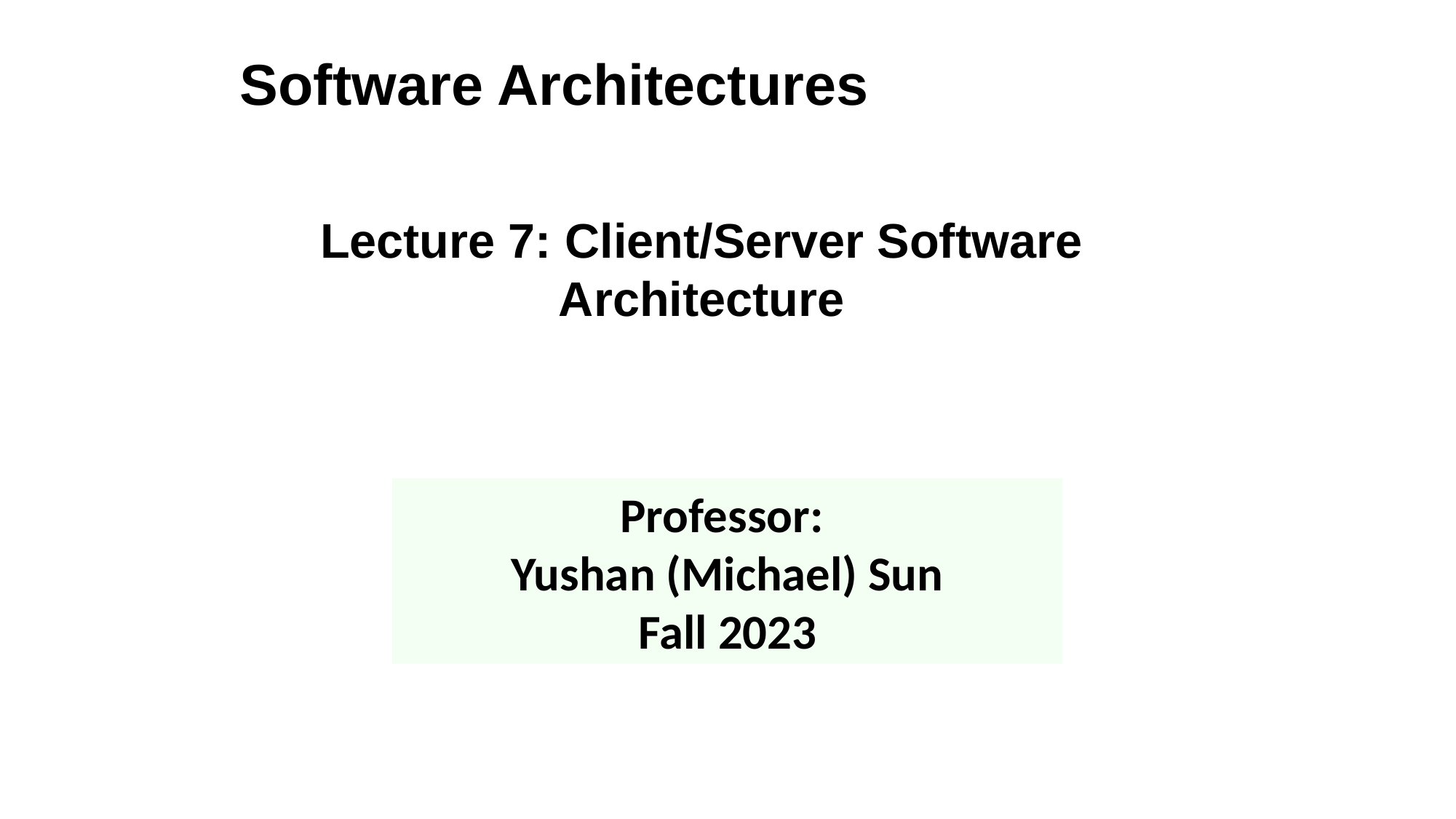

# Software Architectures
Lecture 7: Client/Server Software Architecture
Professor:
Yushan (Michael) Sun
Fall 2023